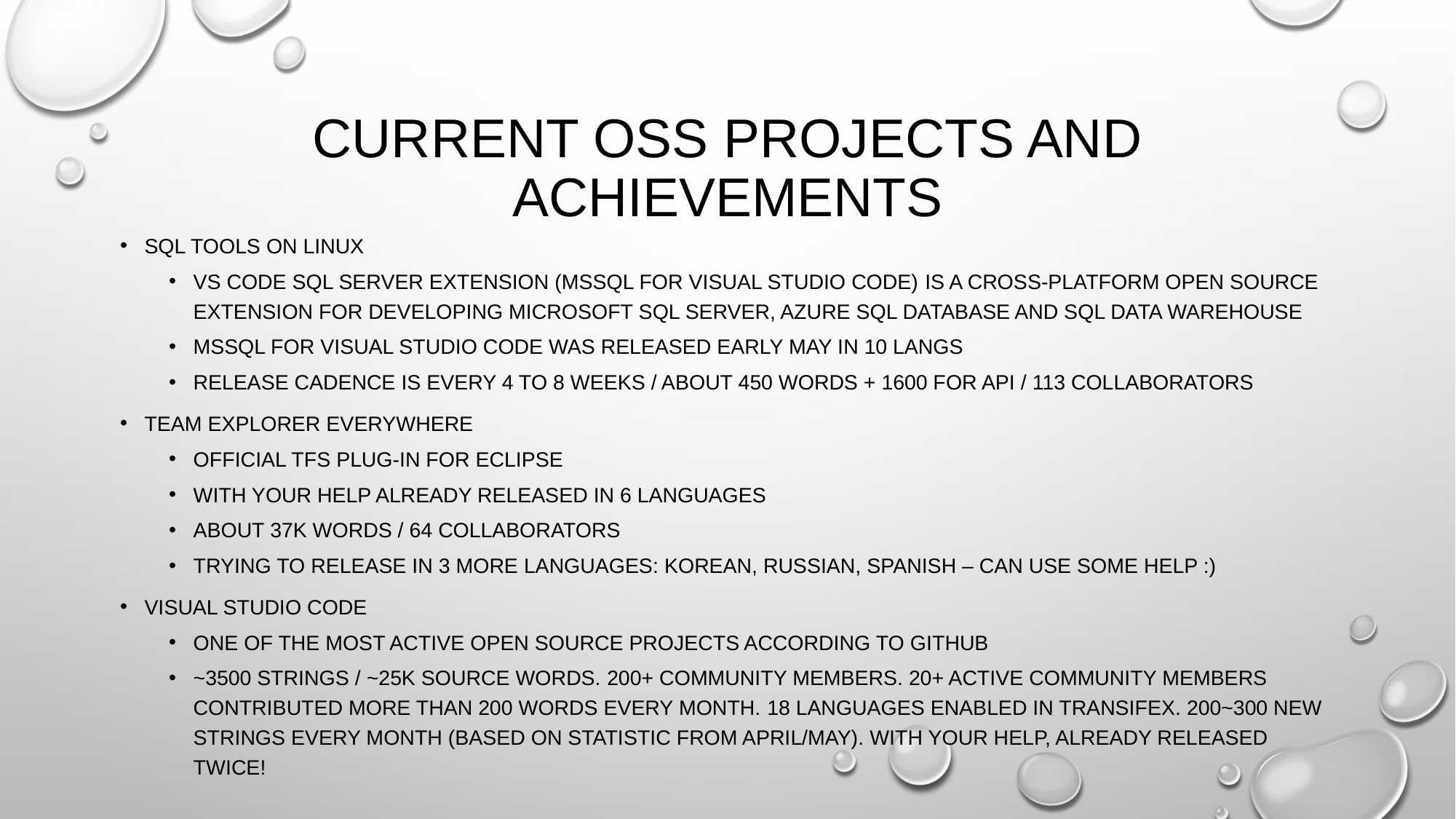

# Current OSS projects and achievements
SQL Tools on linux
VS Code SQL Server extension (mssql for Visual Studio Code) is a cross-platform open source  extension for developing Microsoft SQL Server, Azure SQL Database and SQL Data Warehouse
mssql for Visual Studio Code was released early May in 10 langs
Release cadence is every 4 to 8 weeks / about 450 words + 1600 for api / 113 collaborators
Team explorer everywhere
official TFS PLUG-in for Eclipse
With your help already released in 6 languages
About 37k words / 64 collaborators
Trying to release in 3 more languages: KoreaN, Russian, Spanish – can use some help :)
Visual Studio CODE
One of the most active open source projects according to github
~3500 strings / ~25k source words. 200+ community members. 20+ active community members contributed more than 200 words every month. 18 languages enabled in Transifex. 200~300 new strings every month (based on statistic from April/May). With your help, already released twice!